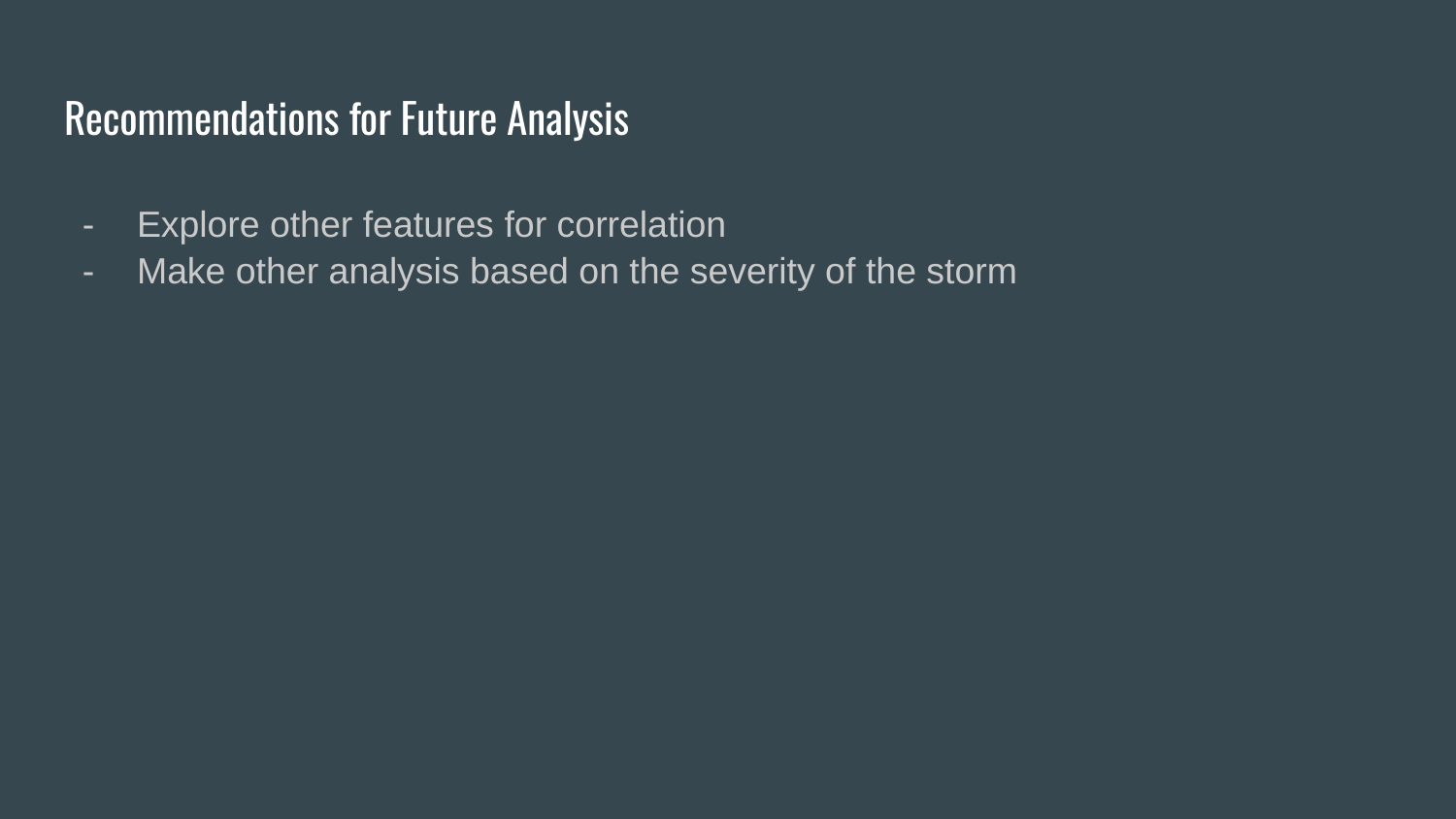

# Recommendations for Future Analysis
Explore other features for correlation
Make other analysis based on the severity of the storm